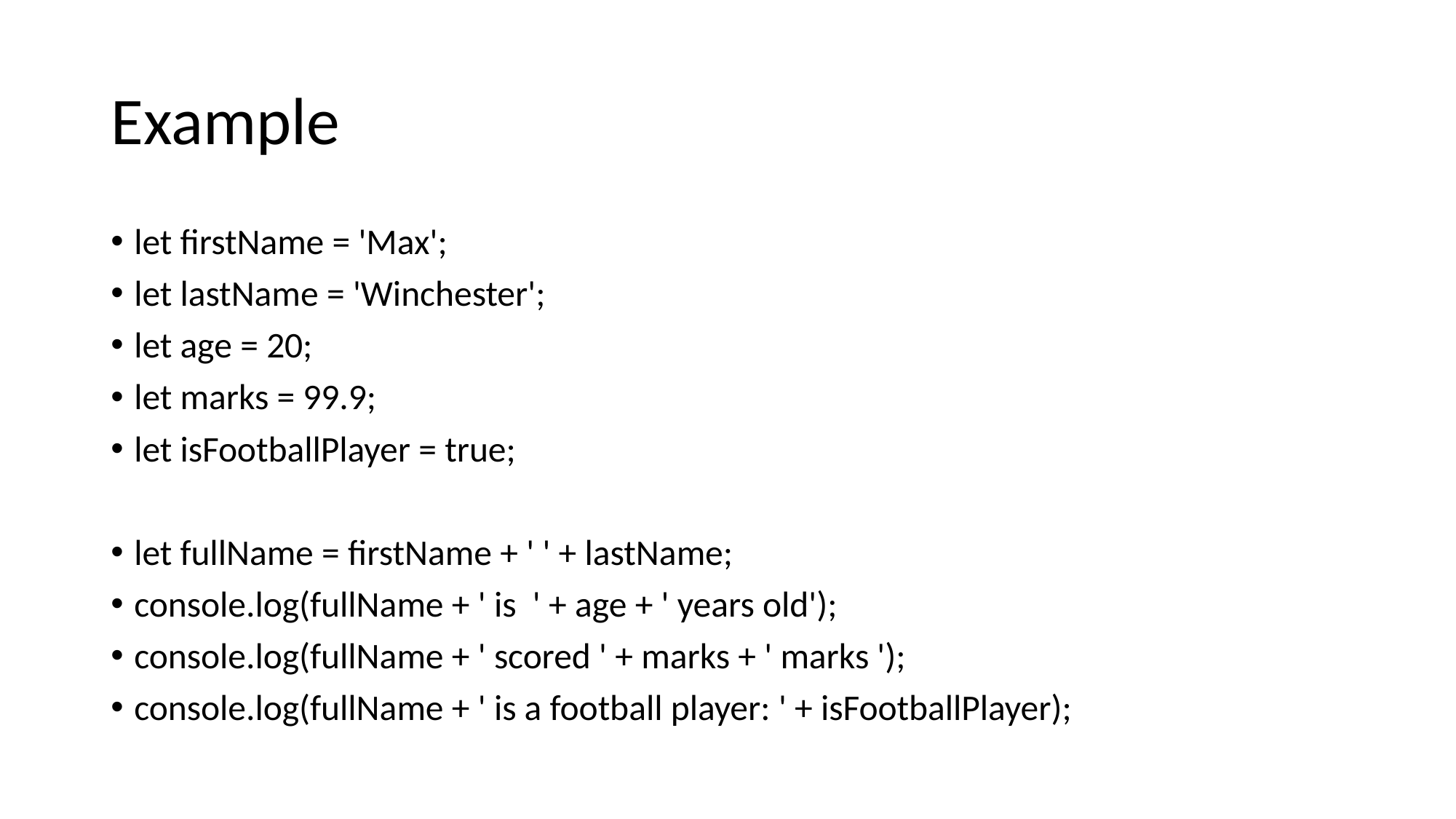

# Example
let firstName = 'Max';
let lastName = 'Winchester';
let age = 20;
let marks = 99.9;
let isFootballPlayer = true;

let fullName = firstName + ' ' + lastName;
console.log(fullName + ' is  ' + age + ' years old');
console.log(fullName + ' scored ' + marks + ' marks ');
console.log(fullName + ' is a football player: ' + isFootballPlayer);